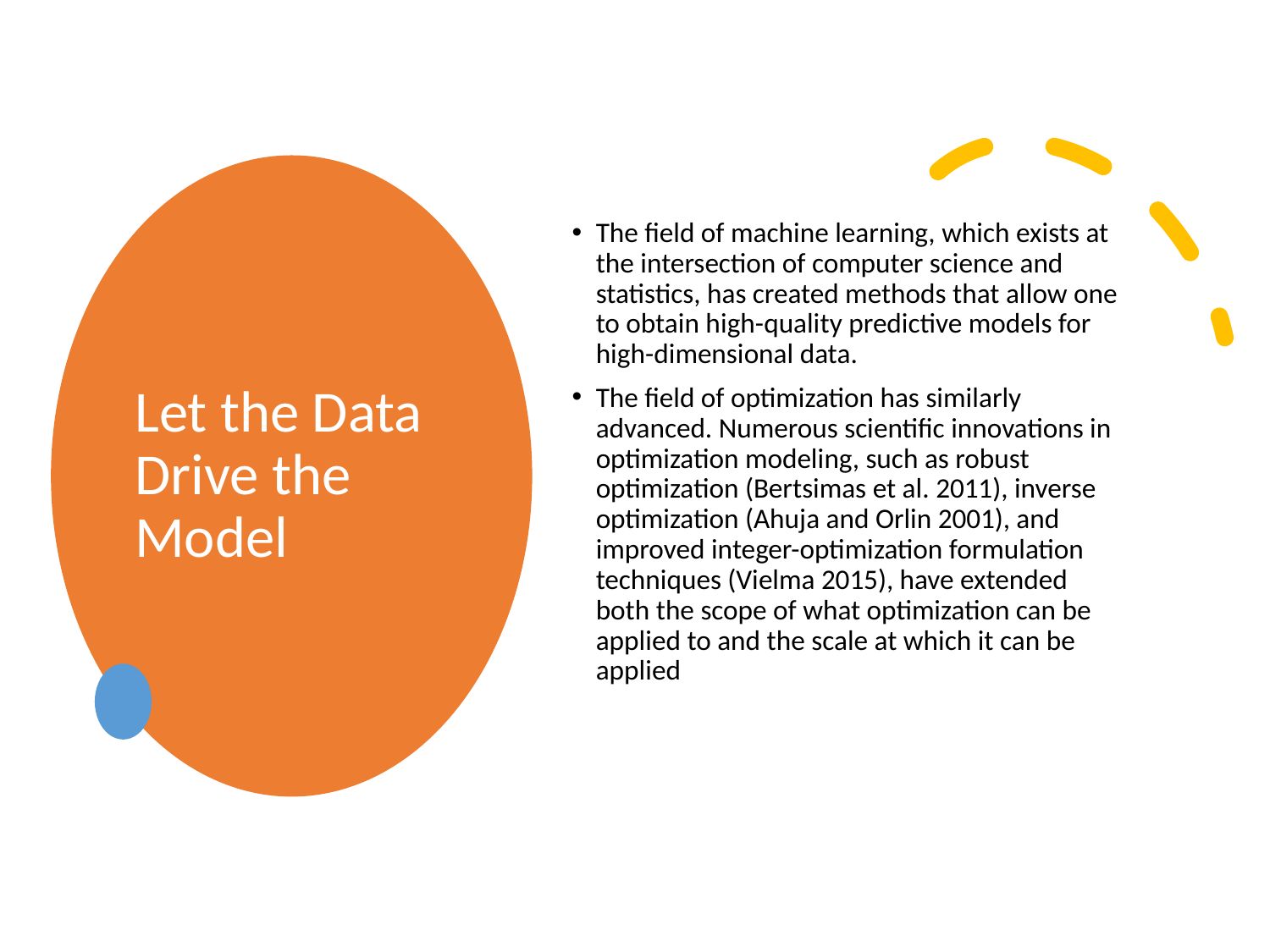

# Let the Data Drive the Model
The field of machine learning, which exists at the intersection of computer science and statistics, has created methods that allow one to obtain high-quality predictive models for high-dimensional data.
The field of optimization has similarly advanced. Numerous scientific innovations in optimization modeling, such as robust optimization (Bertsimas et al. 2011), inverse optimization (Ahuja and Orlin 2001), and improved integer-optimization formulation techniques (Vielma 2015), have extended both the scope of what optimization can be applied to and the scale at which it can be applied